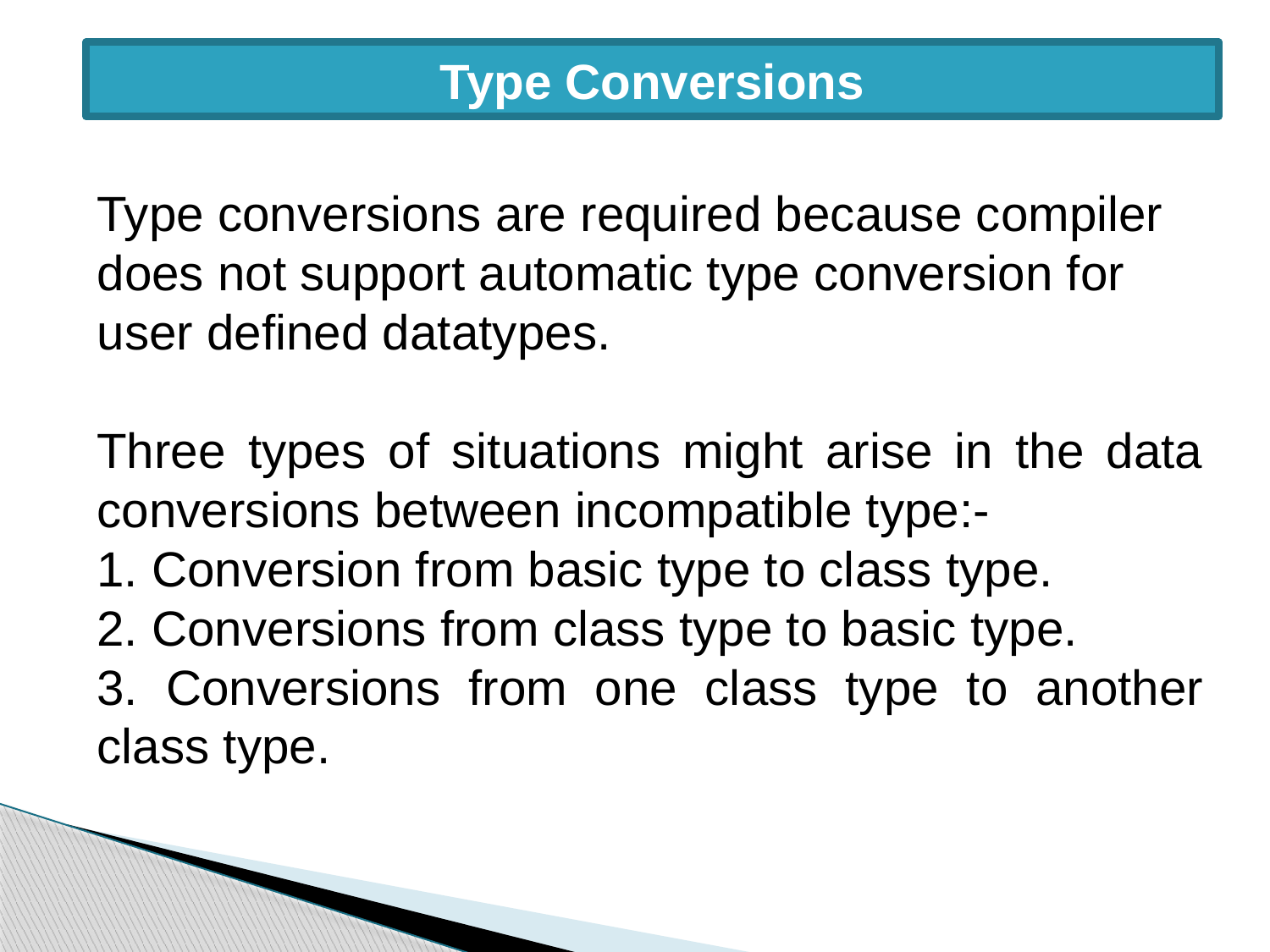

Type Conversions

Type conversions are required because compiler does not support automatic type conversion for user defined datatypes.

Three types of situations might arise in the data conversions between incompatible type:-
 Conversion from basic type to class type.
 Conversions from class type to basic type.
 Conversions from one class type to another class type.